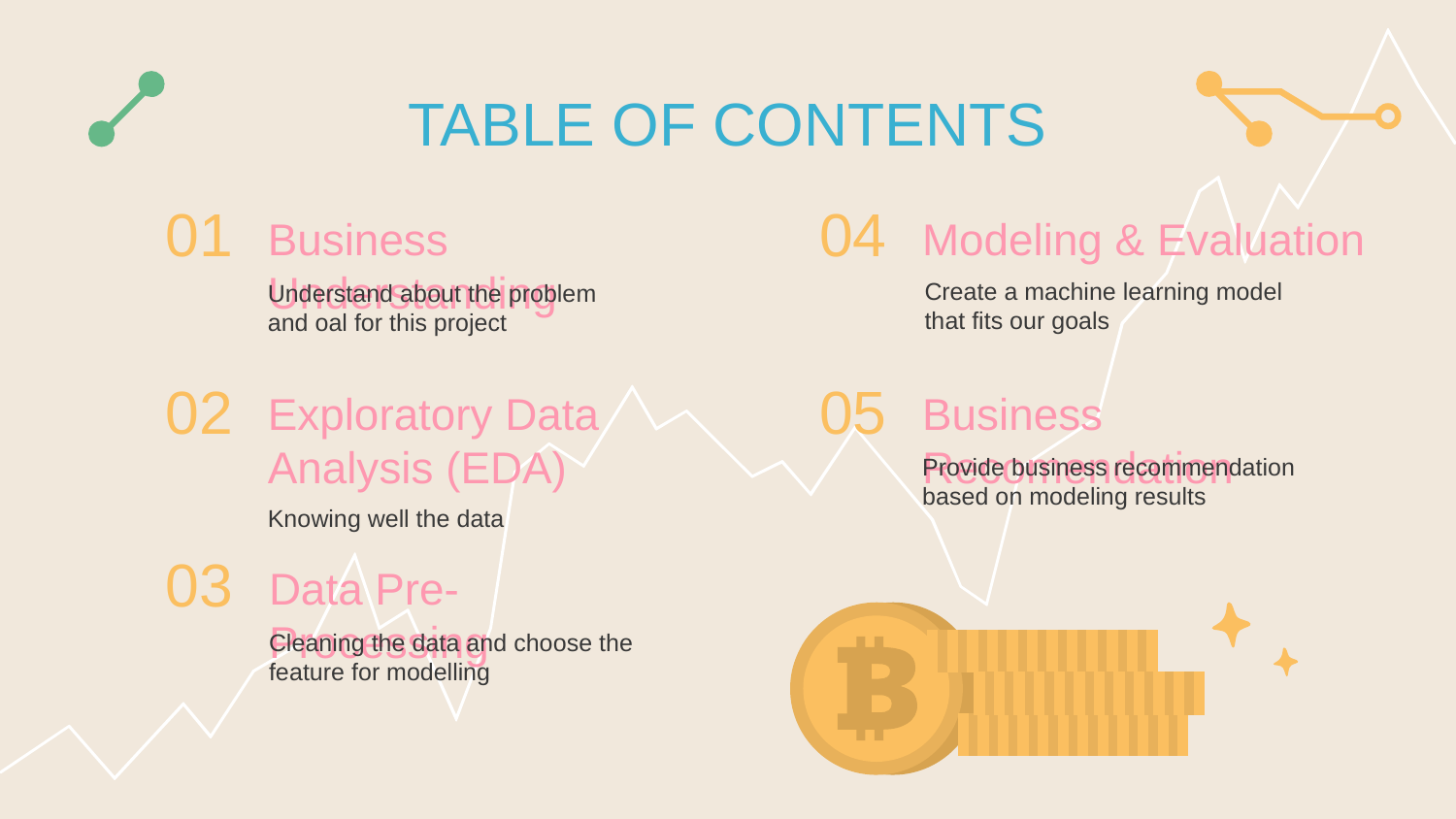

TABLE OF CONTENTS
Business Understanding
Modeling & Evaluation
# 01
04
Create a machine learning model that fits our goals
Understand about the problem and oal for this project
Exploratory Data Analysis (EDA)
Business Recomendation
02
05
Provide business recommendation based on modeling results
Knowing well the data
Data Pre-Processing
03

Cleaning the data and choose the feature for modelling